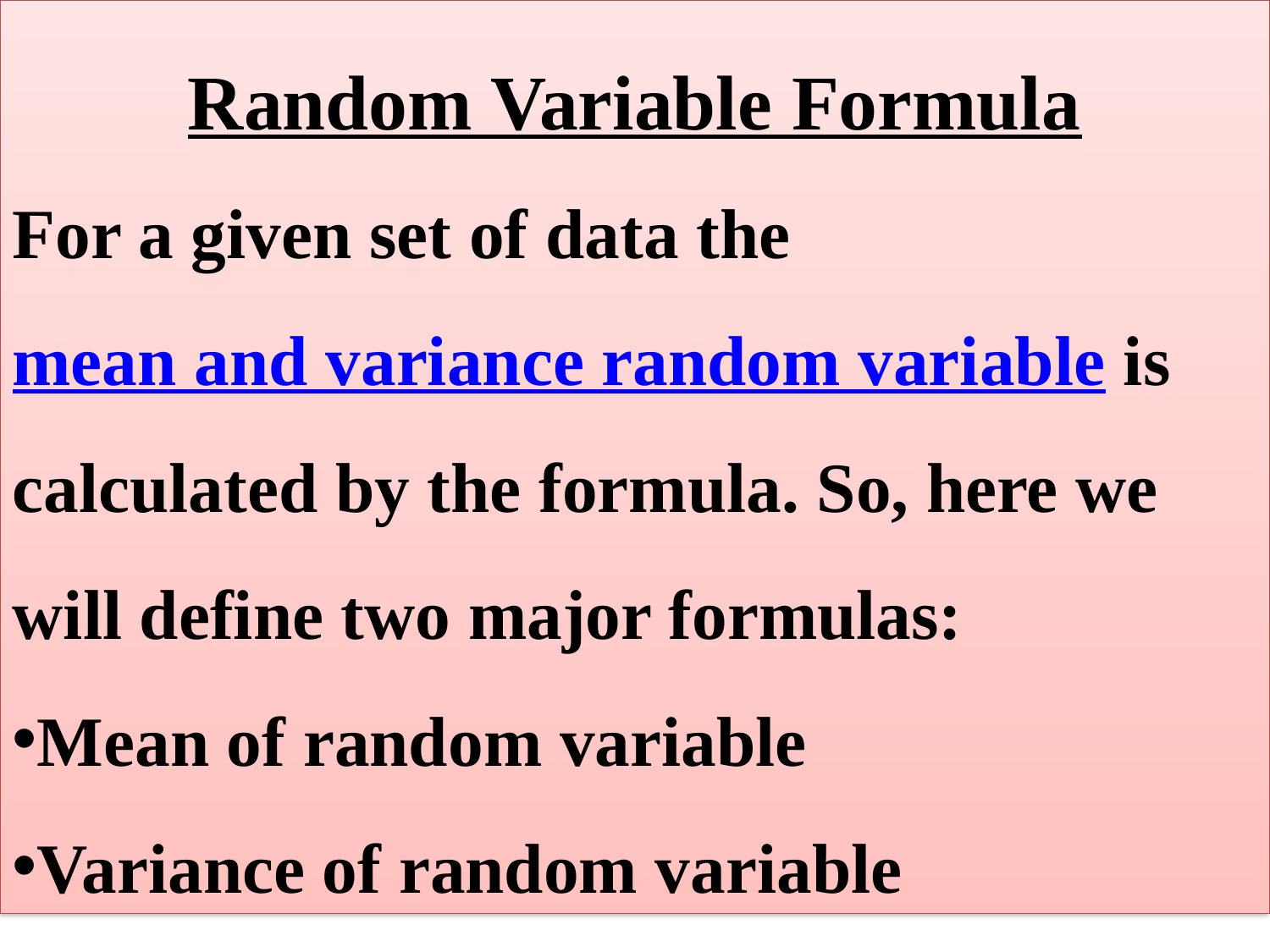

Random Variable Formula
For a given set of data the mean and variance random variable is calculated by the formula. So, here we will define two major formulas:
Mean of random variable
Variance of random variable